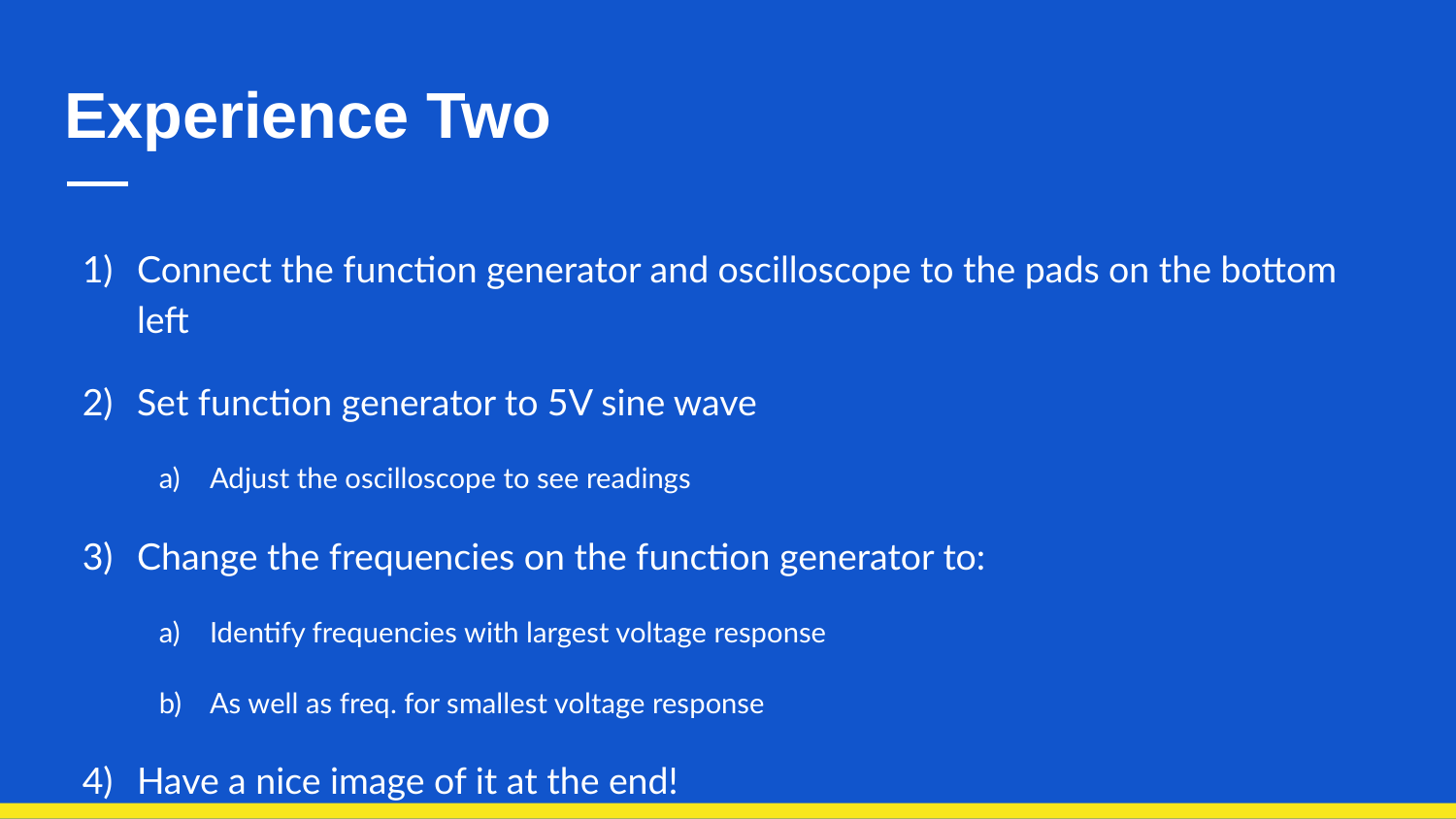

# Experience Two
Connect the function generator and oscilloscope to the pads on the bottom left
Set function generator to 5V sine wave
Adjust the oscilloscope to see readings
Change the frequencies on the function generator to:
Identify frequencies with largest voltage response
As well as freq. for smallest voltage response
Have a nice image of it at the end!